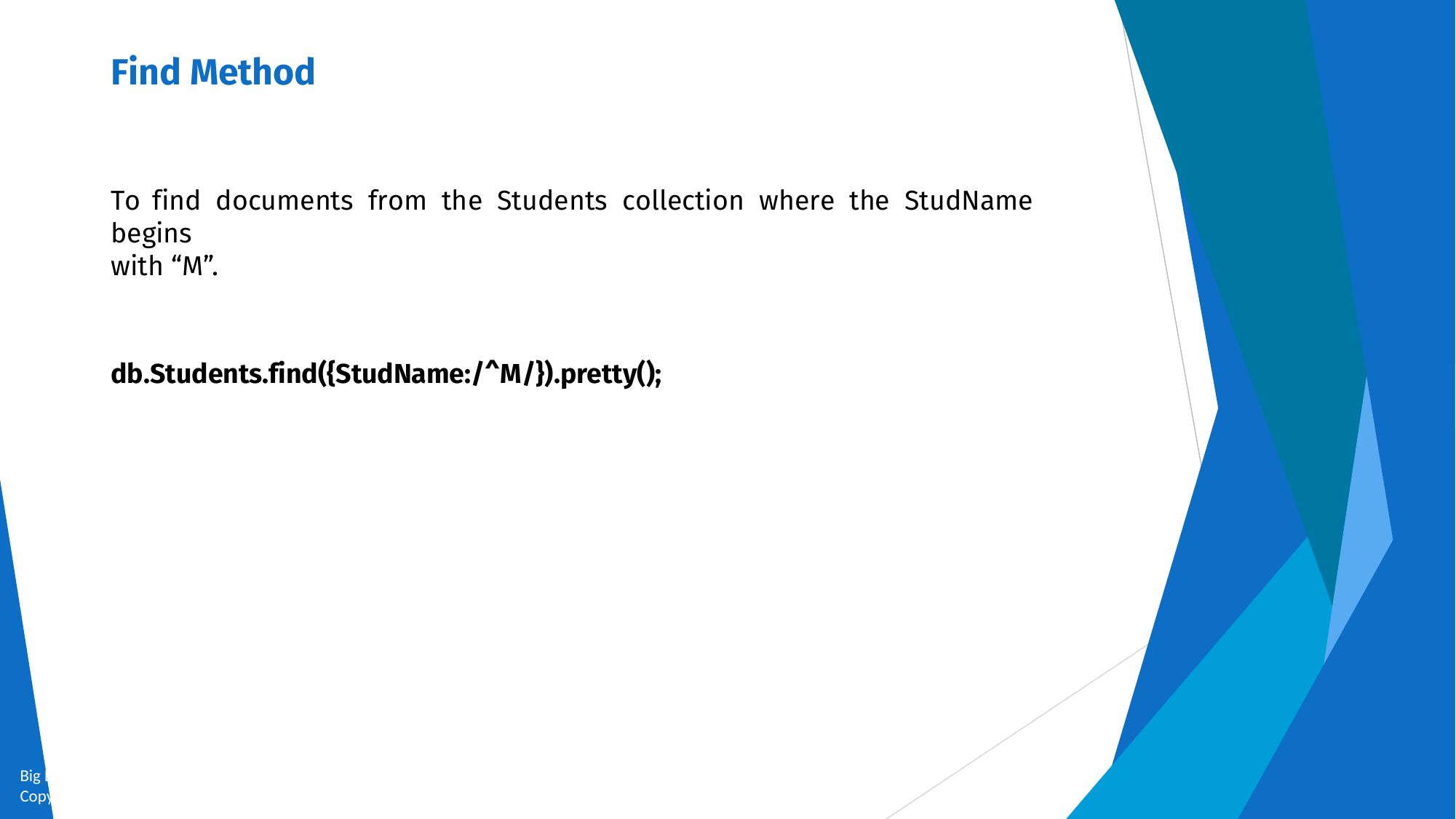

# Find Method
To find  documents  from  the  Students  collection  where  the  StudName  begins
with “M”.

db.Students.find({StudName:/^M/}).pretty();
Big Data and Analytics by Seema Acharya and Subhashini Chellappan
Copyright 2015, WILEY INDIA PVT. LTD.